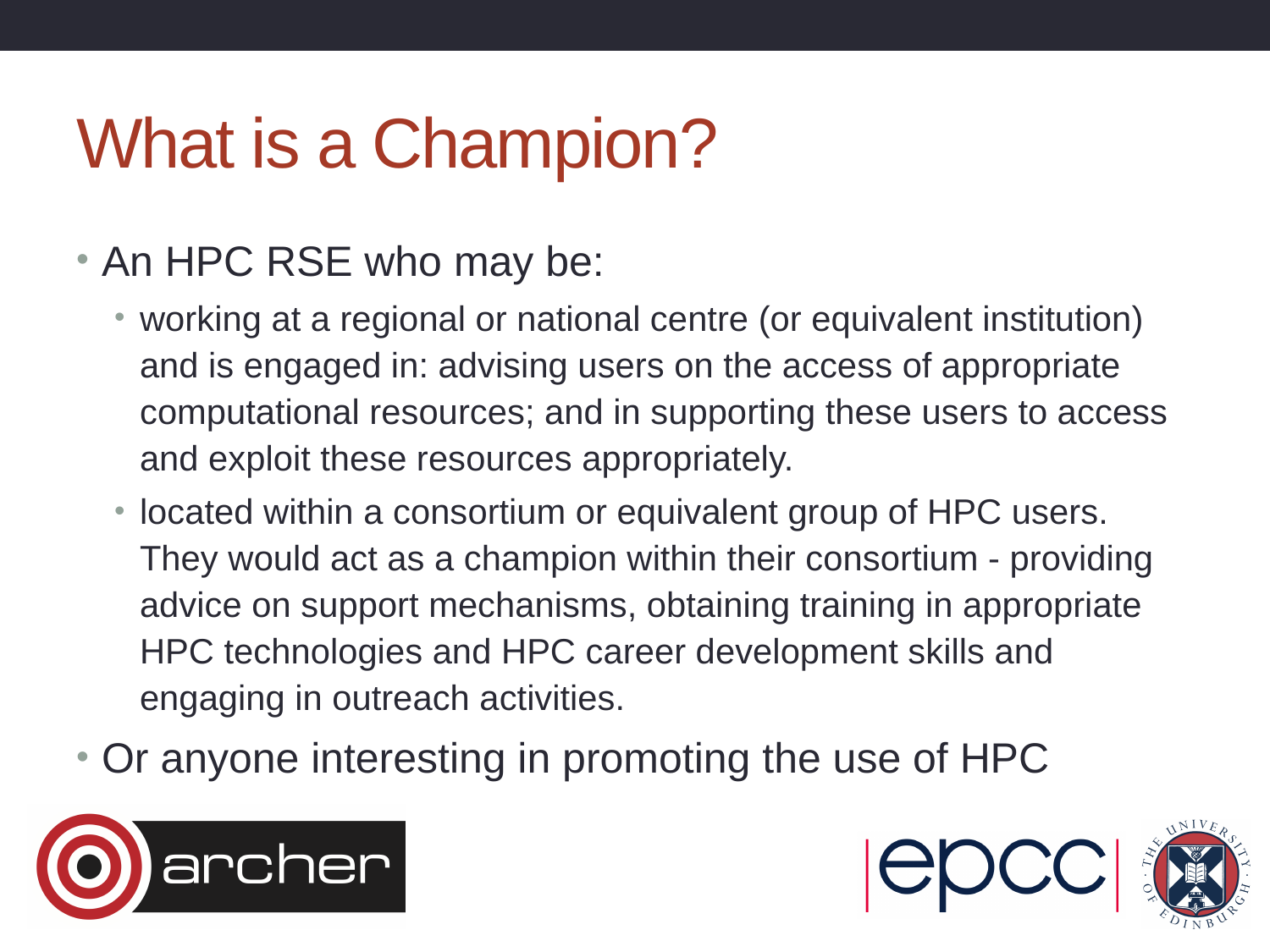

# What is a Champion?
An HPC RSE who may be:
working at a regional or national centre (or equivalent institution) and is engaged in: advising users on the access of appropriate computational resources; and in supporting these users to access and exploit these resources appropriately.
located within a consortium or equivalent group of HPC users. They would act as a champion within their consortium - providing advice on support mechanisms, obtaining training in appropriate HPC technologies and HPC career development skills and engaging in outreach activities.
Or anyone interesting in promoting the use of HPC